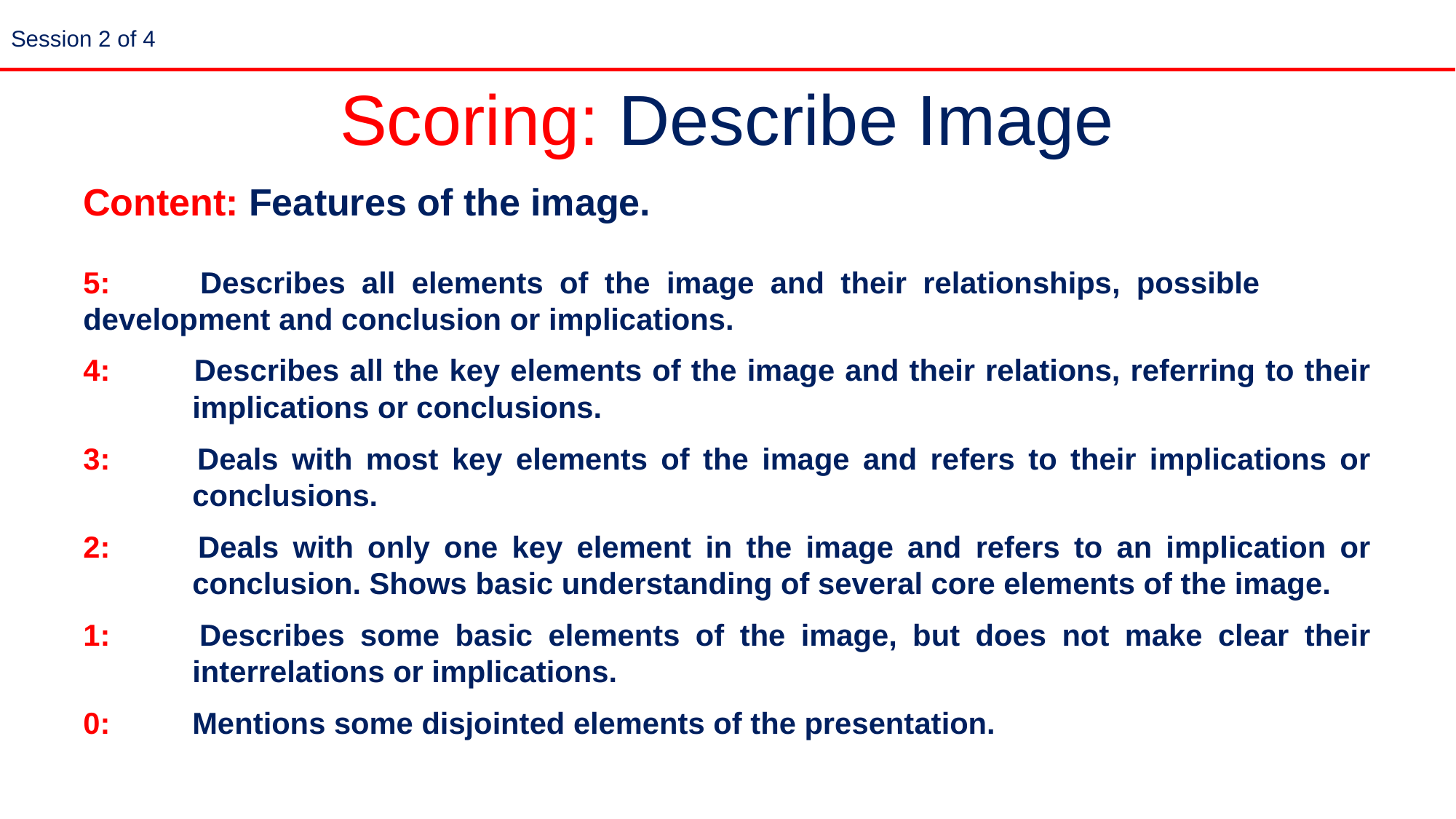

Session 2 of 4
Scoring: Describe Image
Content: Features of the image.

5: 	Describes all elements of the image and their relationships, possible 	development and conclusion or implications.
4: 	Describes all the key elements of the image and their relations, referring to their 	implications or conclusions.
3: 	Deals with most key elements of the image and refers to their implications or 	conclusions.
2: 	Deals with only one key element in the image and refers to an implication or 	conclusion. Shows basic understanding of several core elements of the image.
1: 	Describes some basic elements of the image, but does not make clear their 	interrelations or implications.
0: 	Mentions some disjointed elements of the presentation.